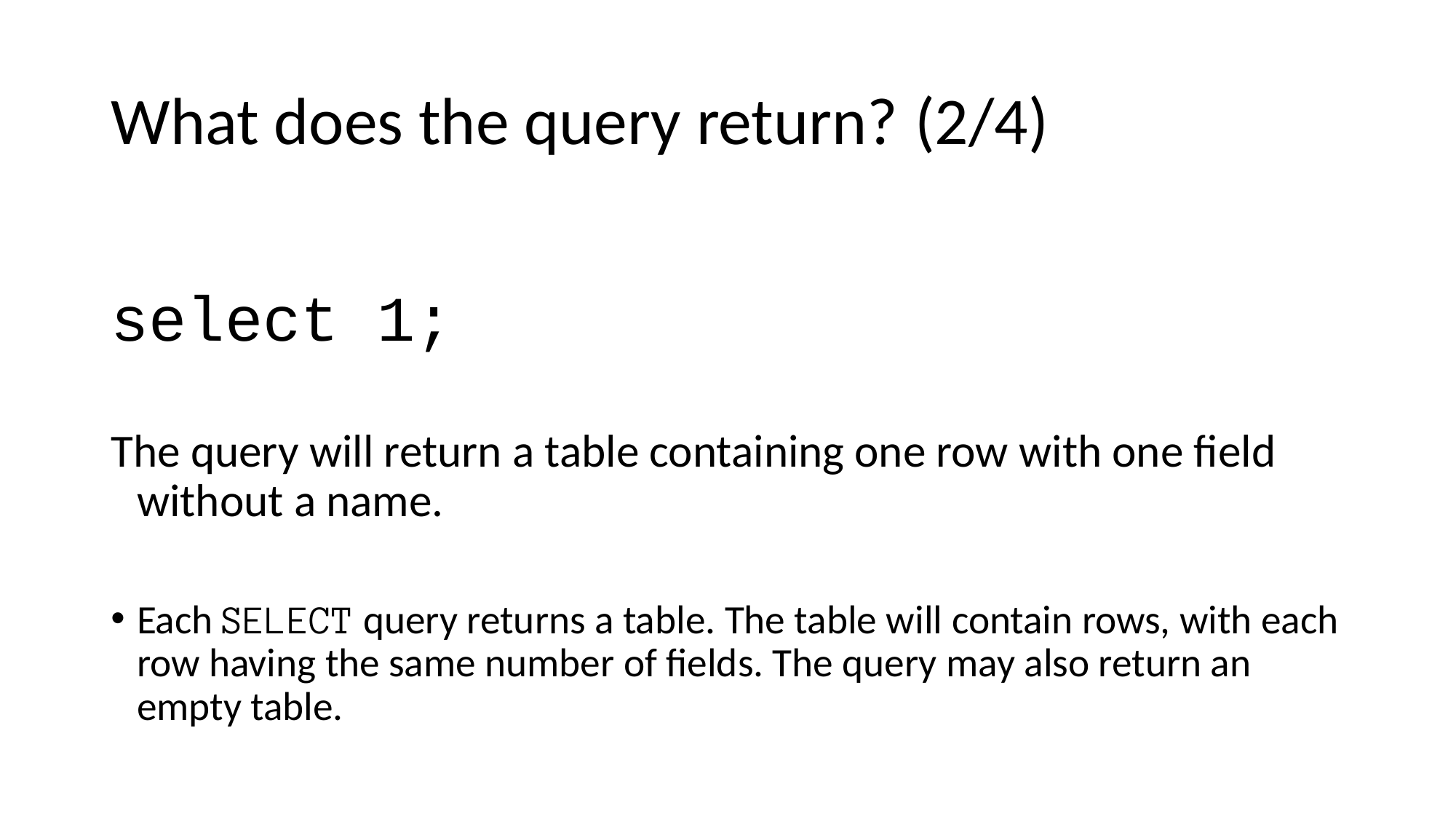

# What does the query return? (2/4)

select 1;

The query will return a table containing one row with one field without a name.

Each SELECT query returns a table. The table will contain rows, with each row having the same number of fields. The query may also return an empty table.